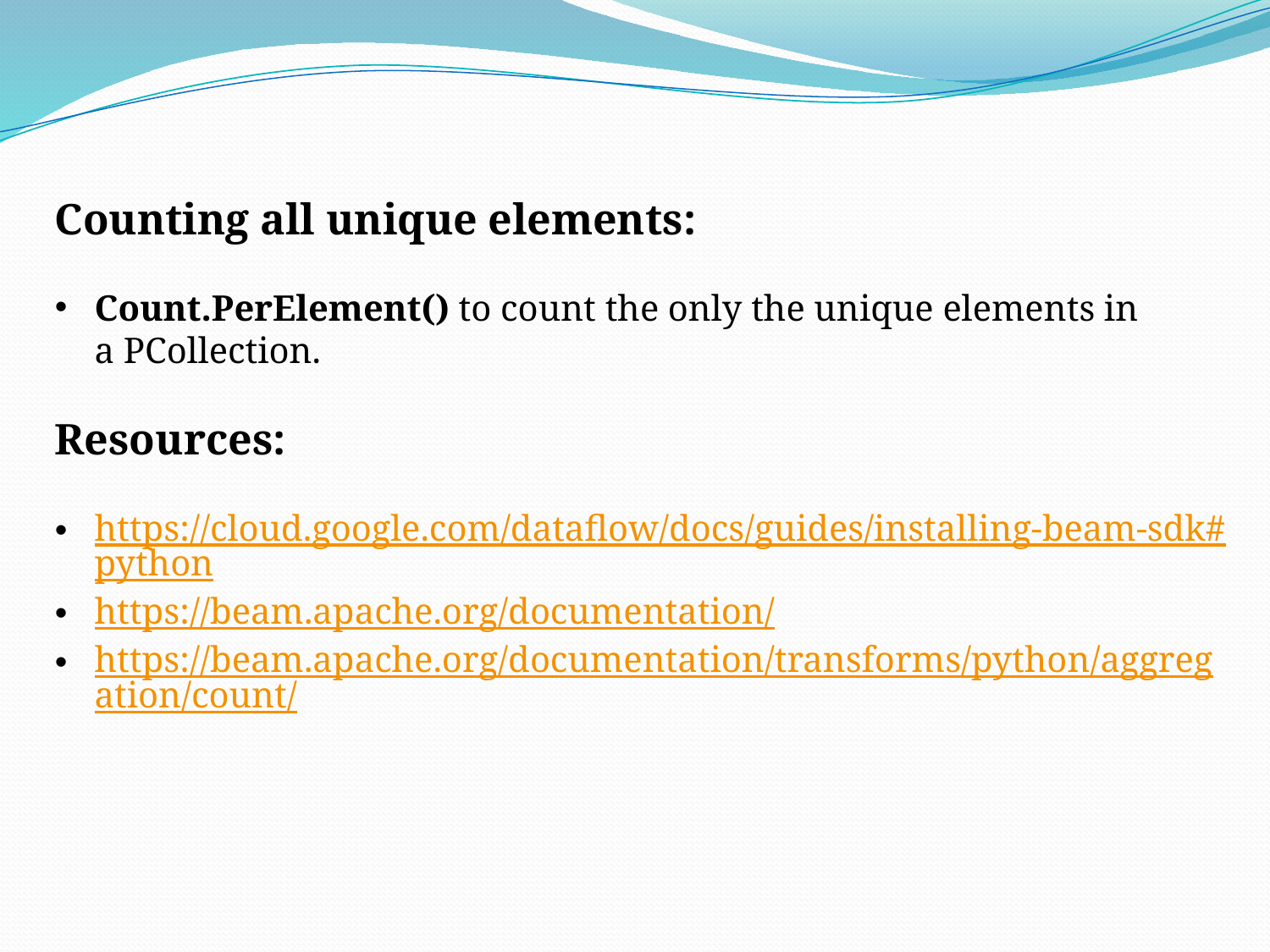

Counting all unique elements:

Count.PerElement() to count the only the unique elements in a PCollection.

Resources:

https://cloud.google.com/dataflow/docs/guides/installing-beam-sdk#python
https://beam.apache.org/documentation/
https://beam.apache.org/documentation/transforms/python/aggregation/count/